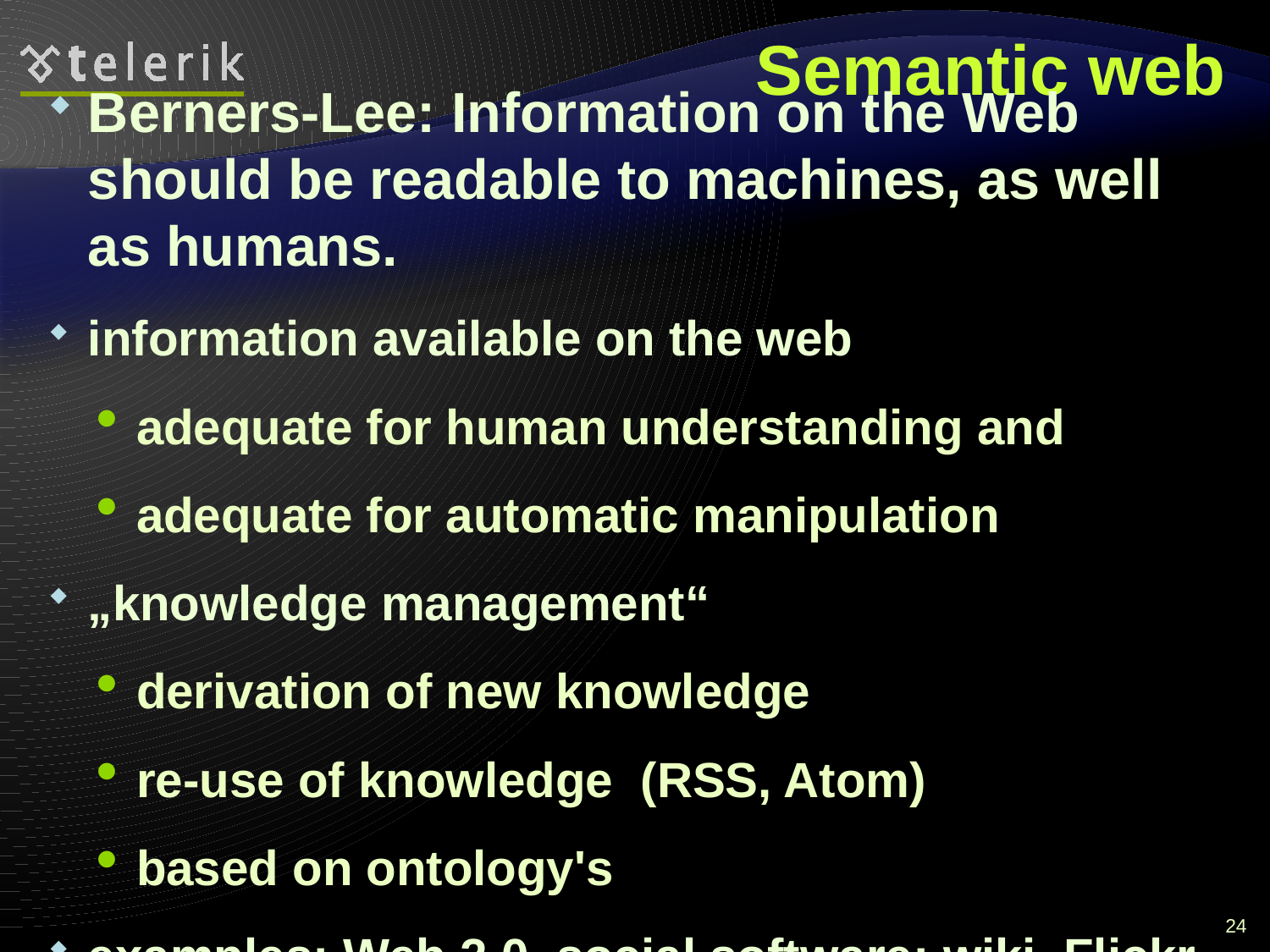

# Semantic web
Berners-Lee: Information on the Web should be readable to machines, as well as humans.
information available on the web
adequate for human understanding and
adequate for automatic manipulation
„knowledge management“
derivation of new knowledge
re-use of knowledge  (RSS, Atom)
based on ontology's
examples: Web 2.0, social software: wiki, Flickr, del.icio.us, Google

24